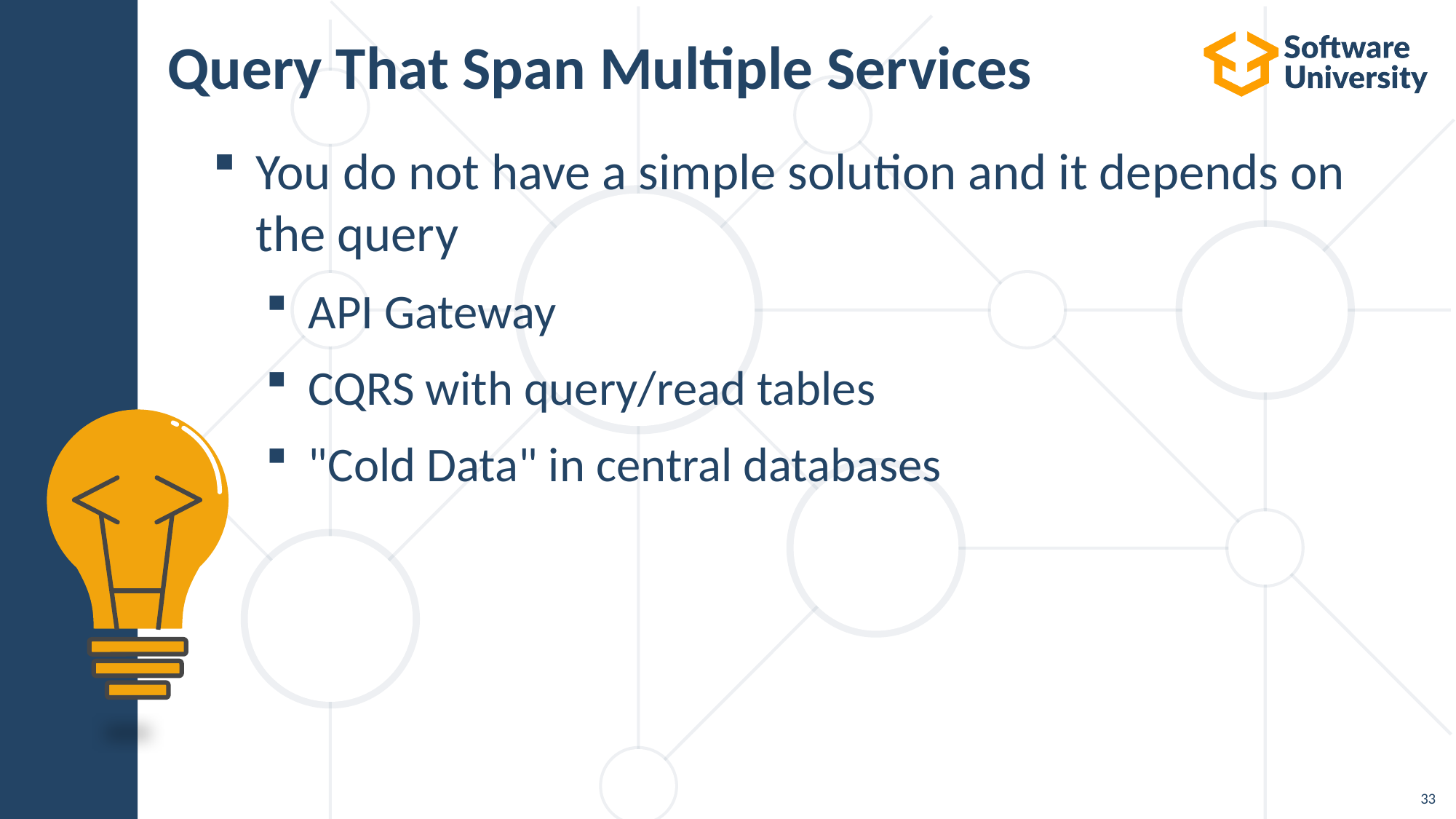

# Query That Span Multiple Services
You do not have a simple solution and it depends on the query
API Gateway
CQRS with query/read tables
"Cold Data" in central databases
33